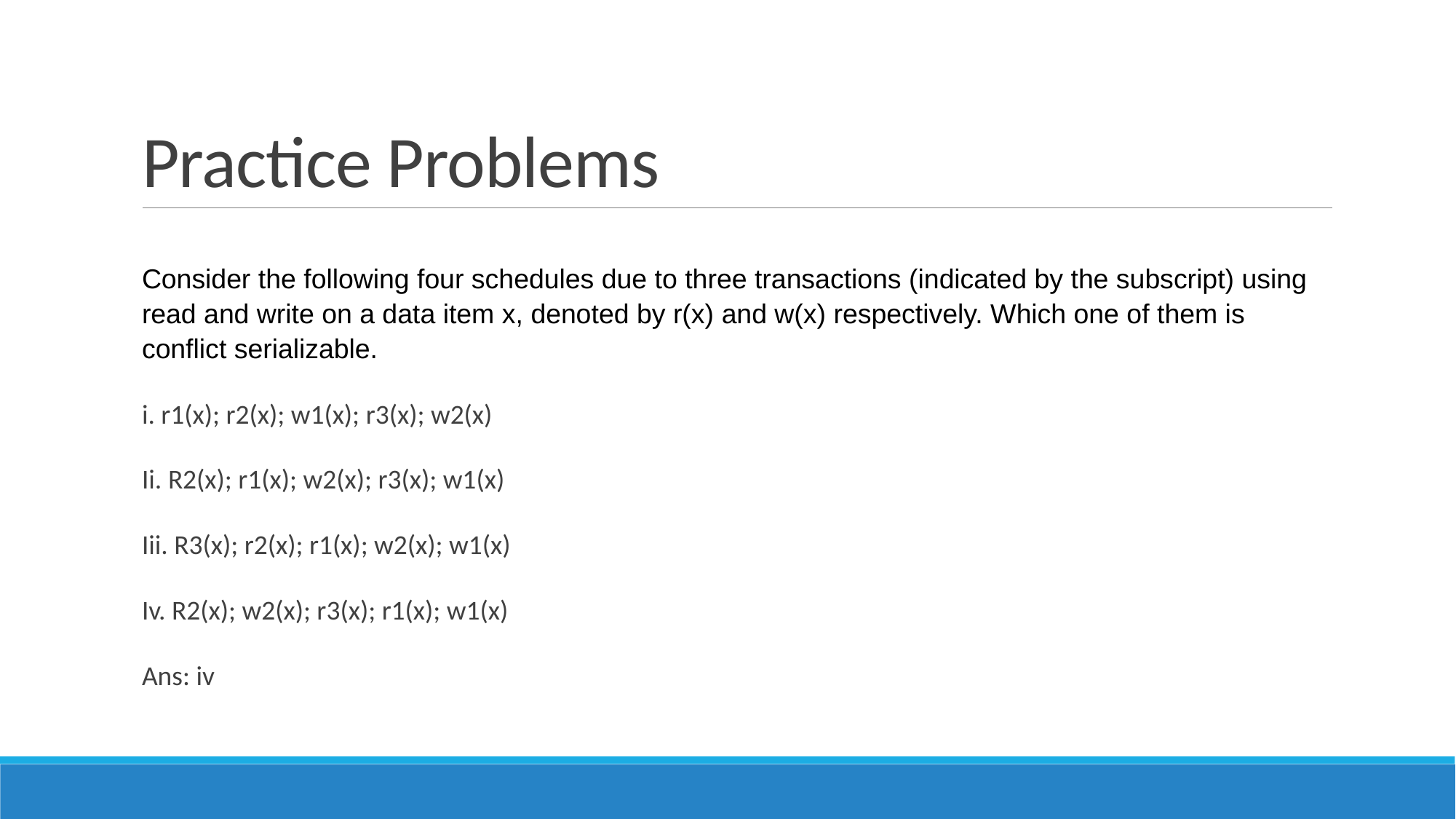

# Practice Problems
Consider the following four schedules due to three transactions (indicated by the subscript) using read and write on a data item x, denoted by r(x) and w(x) respectively. Which one of them is conflict serializable.
i. r1(x); r2(x); w1(x); r3(x); w2(x)
Ii. R2(x); r1(x); w2(x); r3(x); w1(x)
Iii. R3(x); r2(x); r1(x); w2(x); w1(x)
Iv. R2(x); w2(x); r3(x); r1(x); w1(x)
Ans: iv